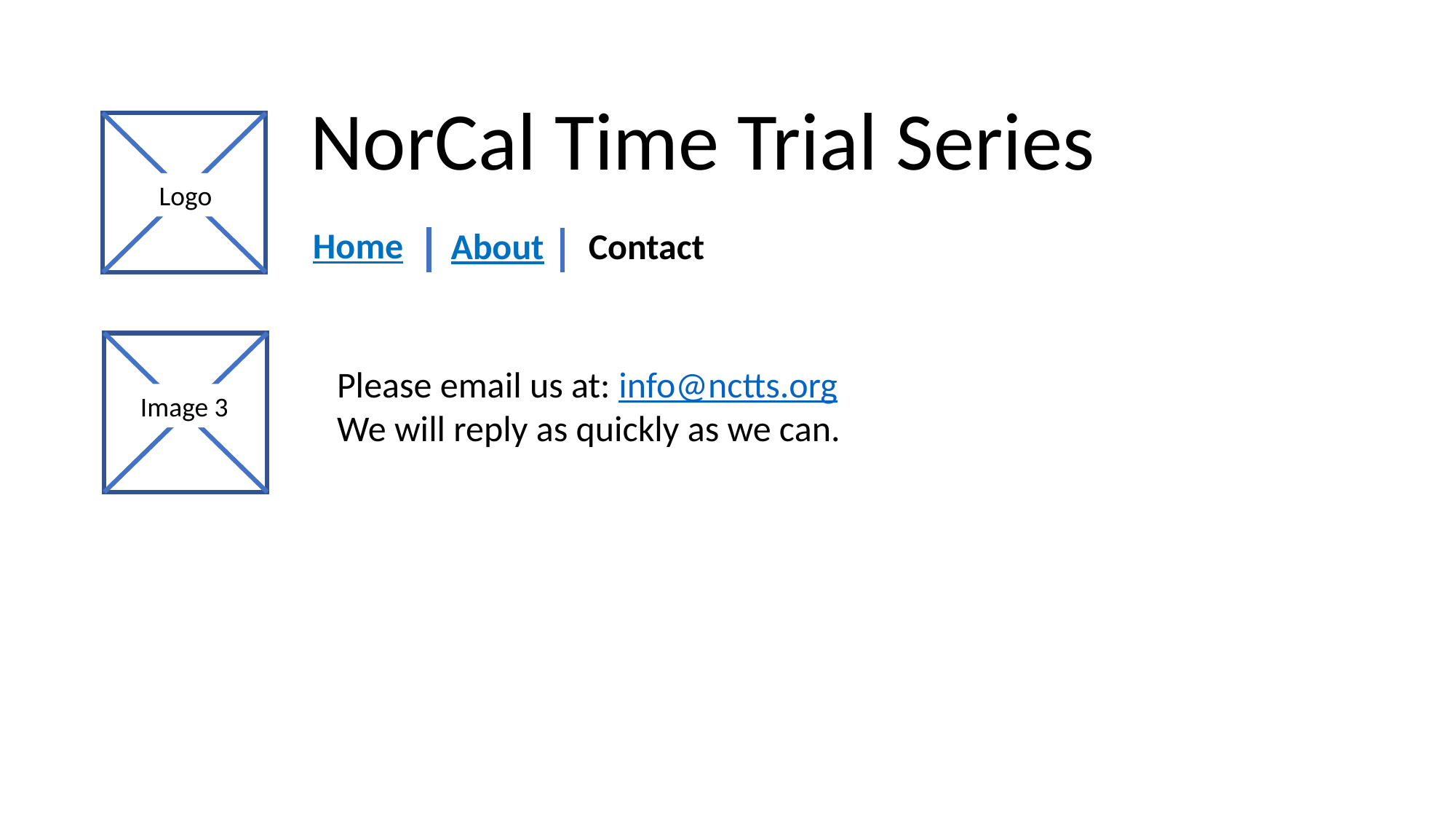

NorCal Time Trial Series
Home
About
Contact

Logo

Please email us at: info@nctts.org
We will reply as quickly as we can.
Image 3